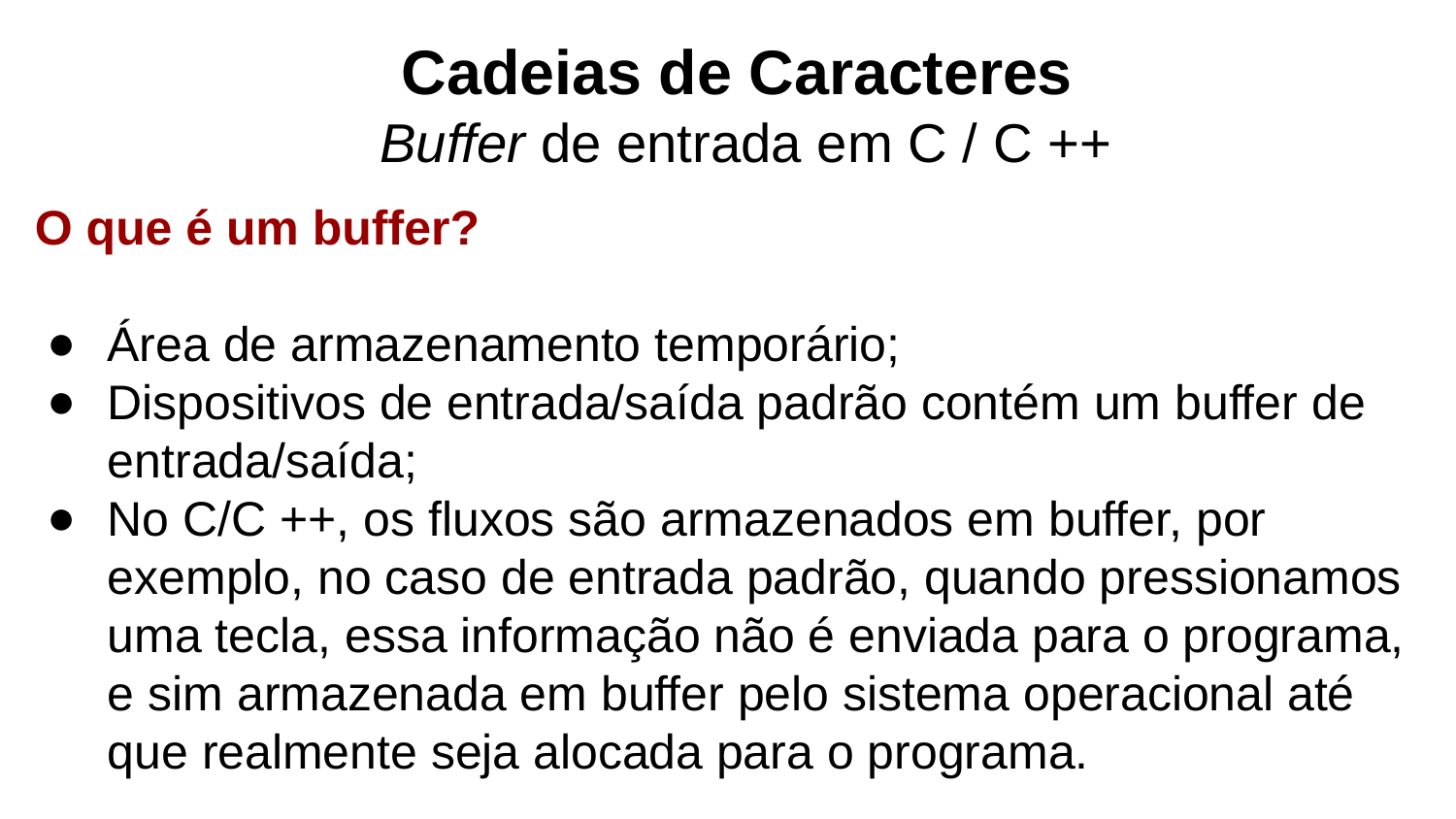

Cadeias de Caracteres
Buffer de entrada em C / C ++
O que é um buffer?

Área de armazenamento temporário;
Dispositivos de entrada/saída padrão contém um buffer de entrada/saída;
No C/C ++, os fluxos são armazenados em buffer, por exemplo, no caso de entrada padrão, quando pressionamos uma tecla, essa informação não é enviada para o programa, e sim armazenada em buffer pelo sistema operacional até que realmente seja alocada para o programa.